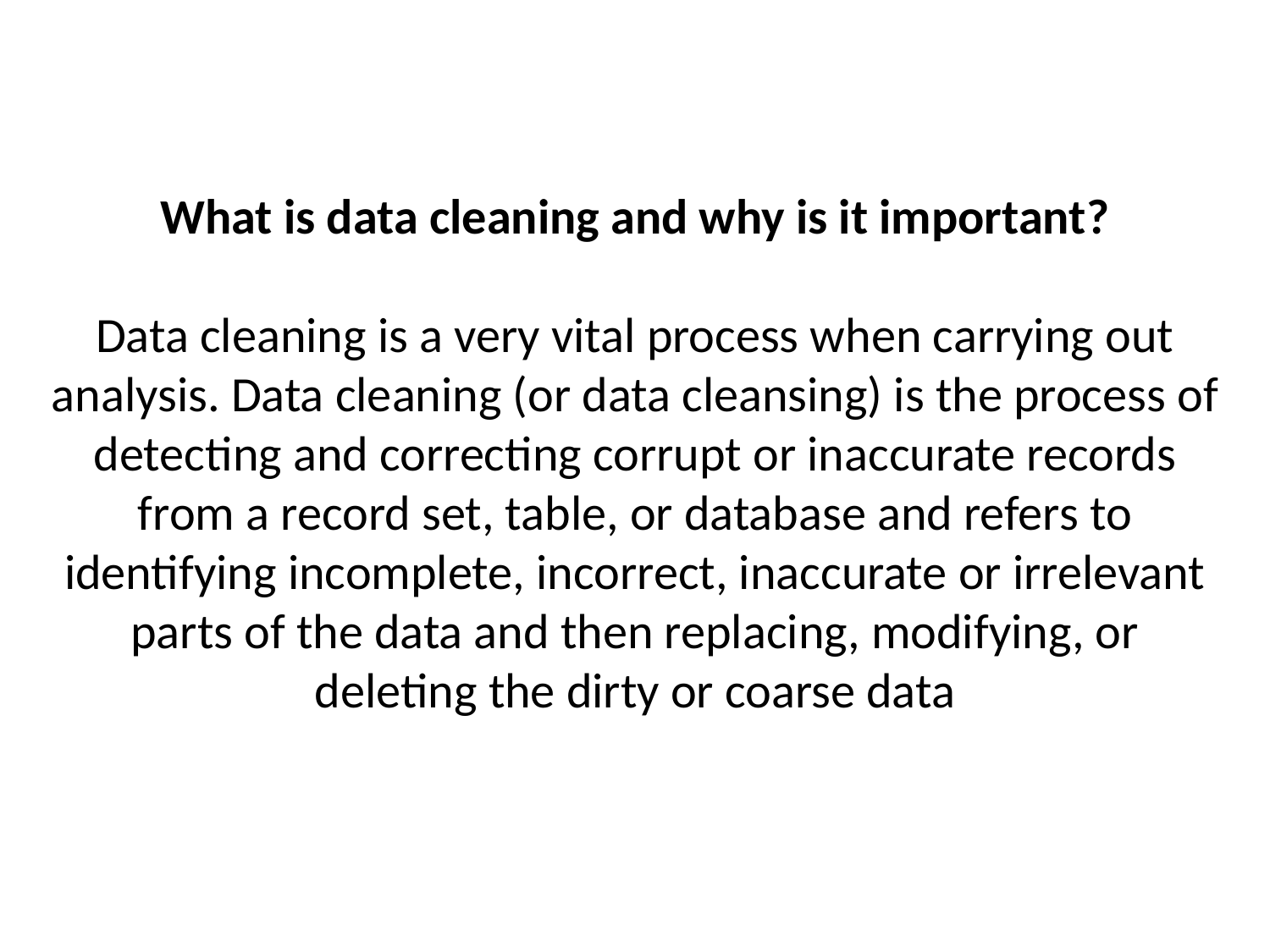

What is data cleaning and why is it important?

Data cleaning is a very vital process when carrying out analysis. Data cleaning (or data cleansing) is the process of detecting and correcting corrupt or inaccurate records from a record set, table, or database and refers to identifying incomplete, incorrect, inaccurate or irrelevant parts of the data and then replacing, modifying, or deleting the dirty or coarse data